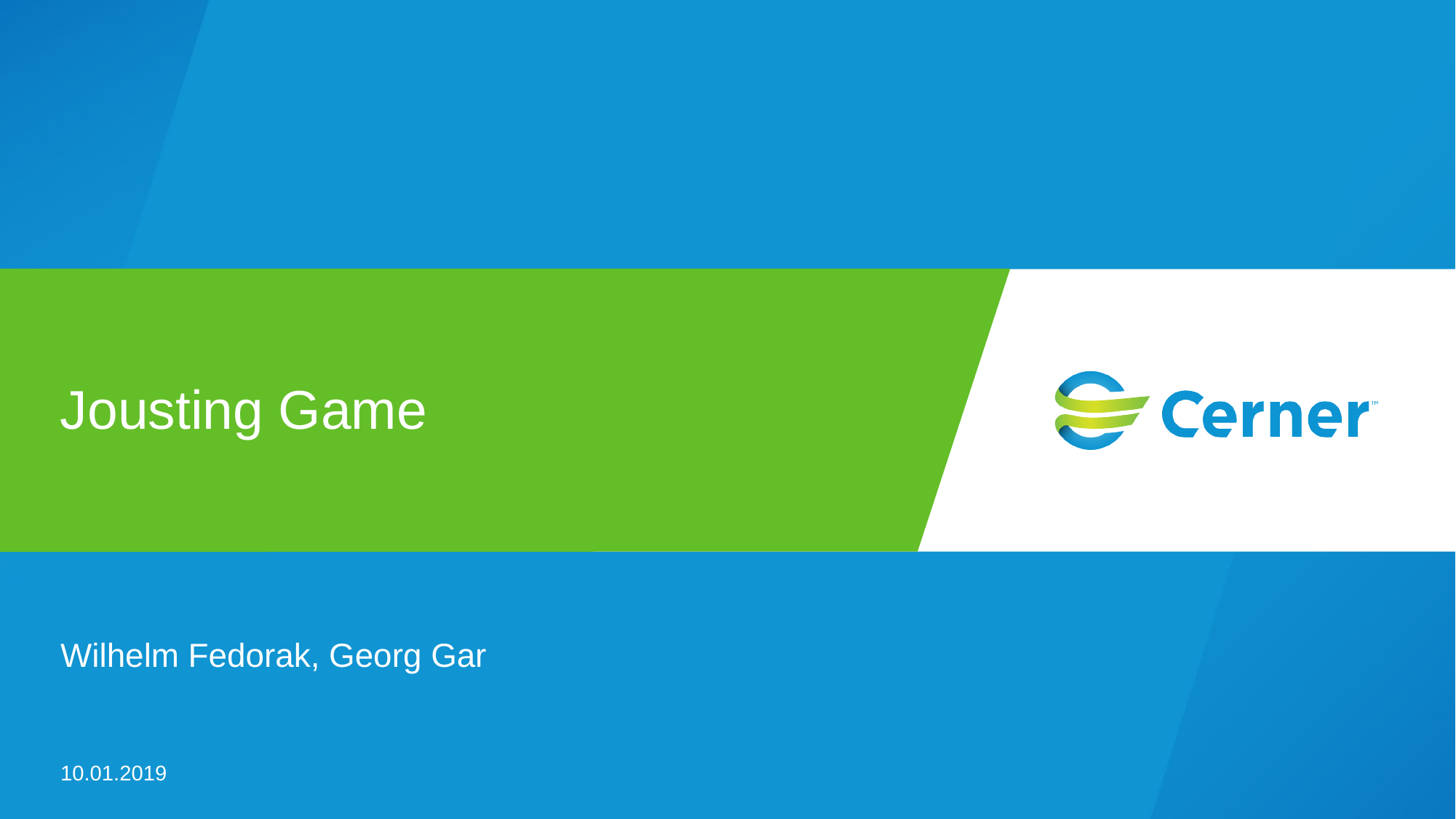

# Jousting Game
Wilhelm Fedorak, Georg Gar

10.01.2019